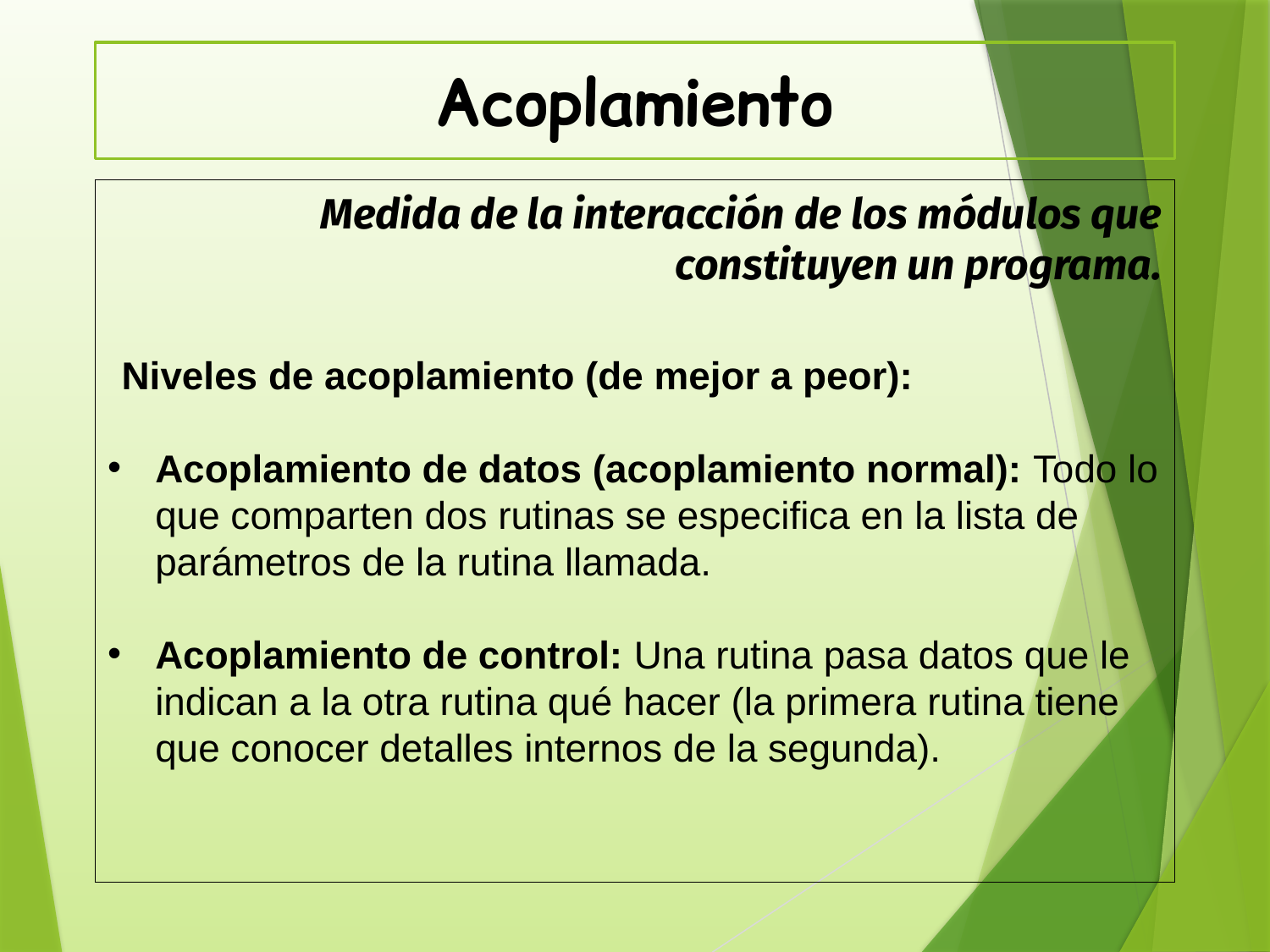

Acoplamiento
Medida de la interacción de los módulos que constituyen un programa.

Niveles de acoplamiento (de mejor a peor):

Acoplamiento de datos (acoplamiento normal): Todo lo que comparten dos rutinas se especifica en la lista de parámetros de la rutina llamada.

Acoplamiento de control: Una rutina pasa datos que le indican a la otra rutina qué hacer (la primera rutina tiene que conocer detalles internos de la segunda).